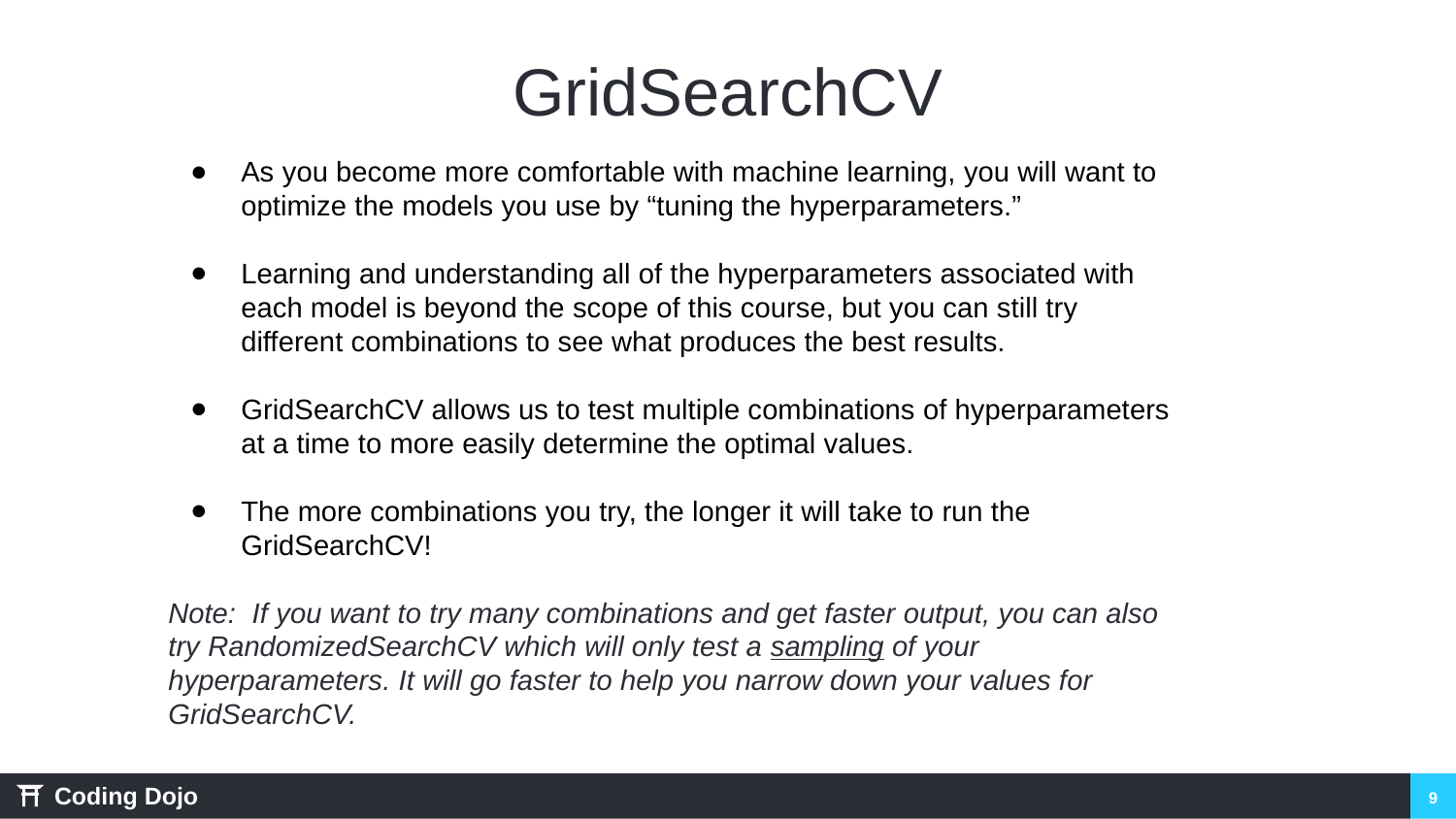

# GridSearchCV
As you become more comfortable with machine learning, you will want to optimize the models you use by “tuning the hyperparameters.”

Learning and understanding all of the hyperparameters associated with each model is beyond the scope of this course, but you can still try different combinations to see what produces the best results.

GridSearchCV allows us to test multiple combinations of hyperparameters at a time to more easily determine the optimal values.

The more combinations you try, the longer it will take to run the GridSearchCV!

Note:  If you want to try many combinations and get faster output, you can also try RandomizedSearchCV which will only test a sampling of your hyperparameters. It will go faster to help you narrow down your values for GridSearchCV.